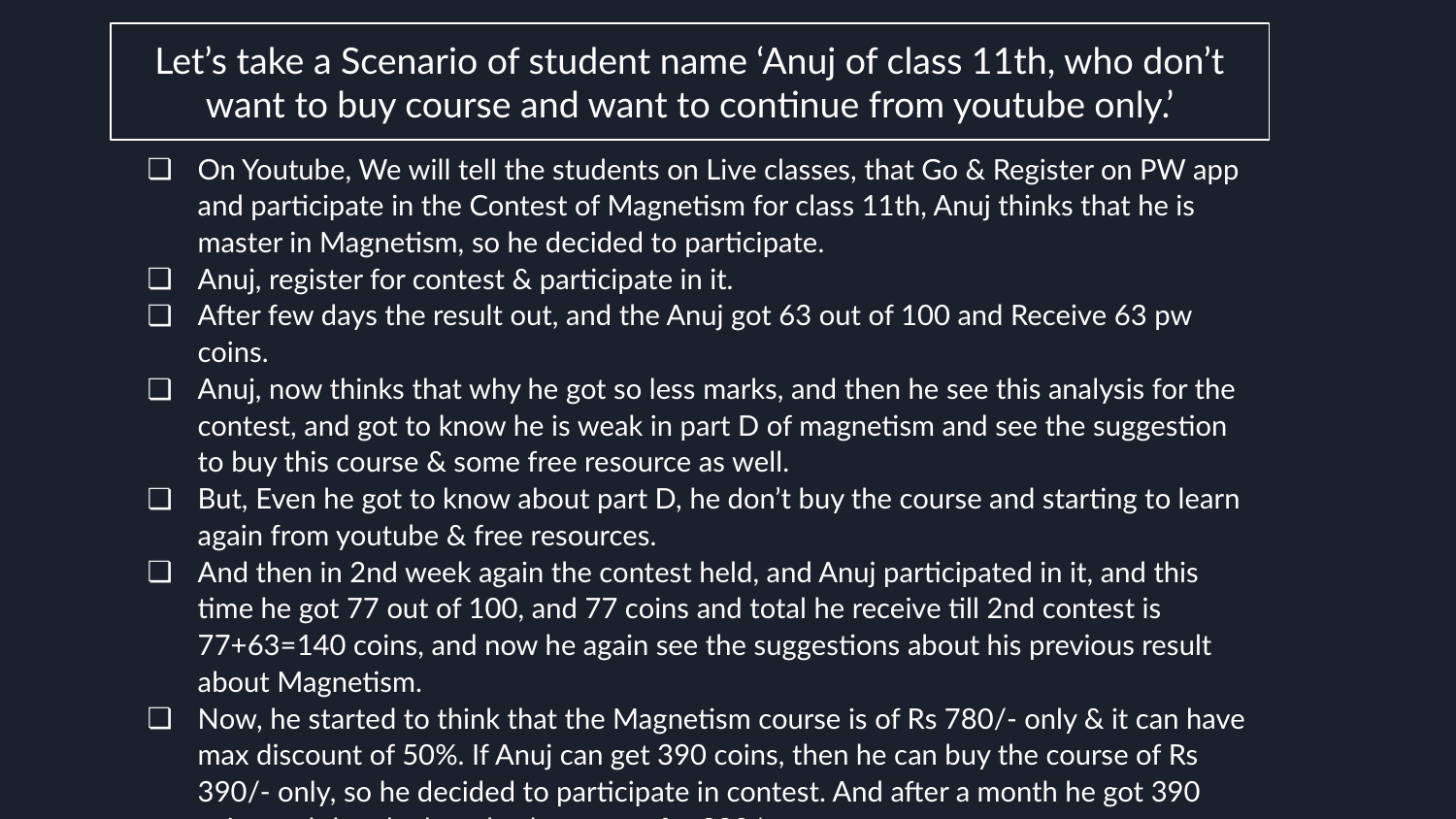

Let’s take a Scenario of student name ‘Anuj of class 11th, who don’t want to buy course and want to continue from youtube only.’
On Youtube, We will tell the students on Live classes, that Go & Register on PW app and participate in the Contest of Magnetism for class 11th, Anuj thinks that he is master in Magnetism, so he decided to participate.
Anuj, register for contest & participate in it.
After few days the result out, and the Anuj got 63 out of 100 and Receive 63 pw coins.
Anuj, now thinks that why he got so less marks, and then he see this analysis for the contest, and got to know he is weak in part D of magnetism and see the suggestion to buy this course & some free resource as well.
But, Even he got to know about part D, he don’t buy the course and starting to learn again from youtube & free resources.
And then in 2nd week again the contest held, and Anuj participated in it, and this time he got 77 out of 100, and 77 coins and total he receive till 2nd contest is 77+63=140 coins, and now he again see the suggestions about his previous result about Magnetism.
Now, he started to think that the Magnetism course is of Rs 780/- only & it can have max discount of 50%. If Anuj can get 390 coins, then he can buy the course of Rs 390/- only, so he decided to participate in contest. And after a month he got 390 coins and then he bought the course for 390/-